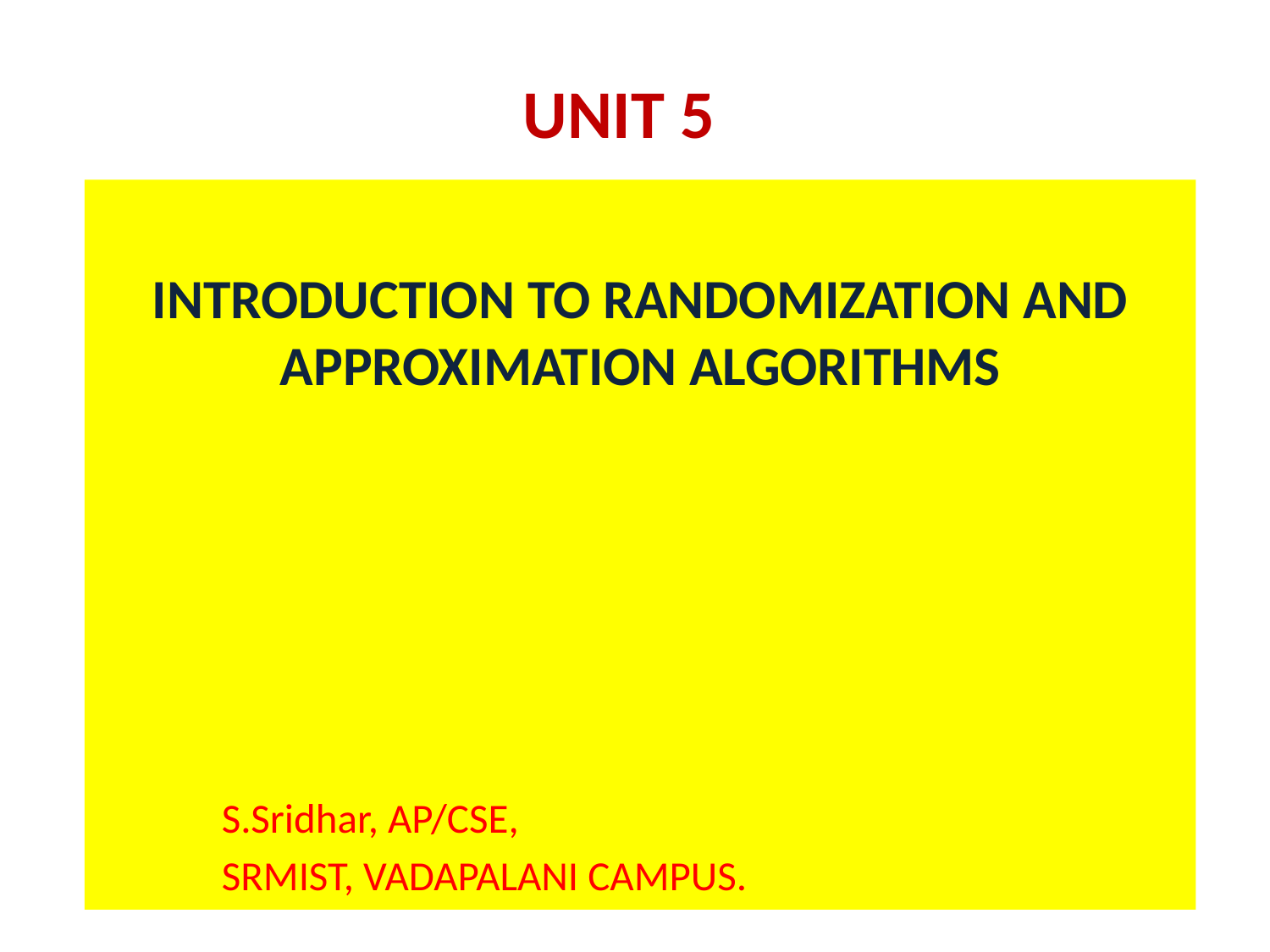

# UNIT 5

INTRODUCTION TO RANDOMIZATION AND APPROXIMATION ALGORITHMS

				S.Sridhar, AP/CSE,
				SRMIST, VADAPALANI CAMPUS.